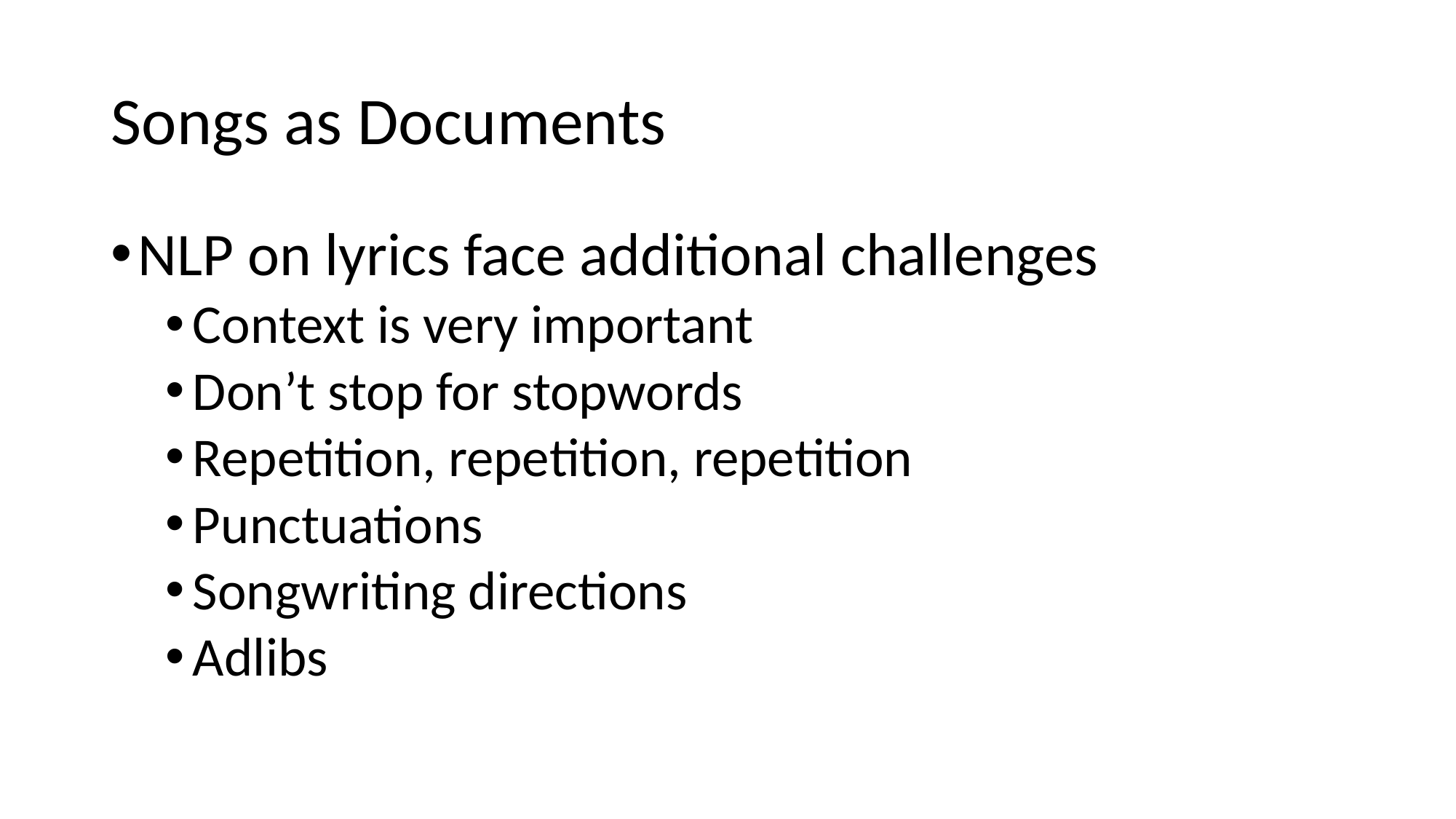

# Songs as Documents
NLP on lyrics face additional challenges
Context is very important
Don’t stop for stopwords
Repetition, repetition, repetition
Punctuations
Songwriting directions
Adlibs